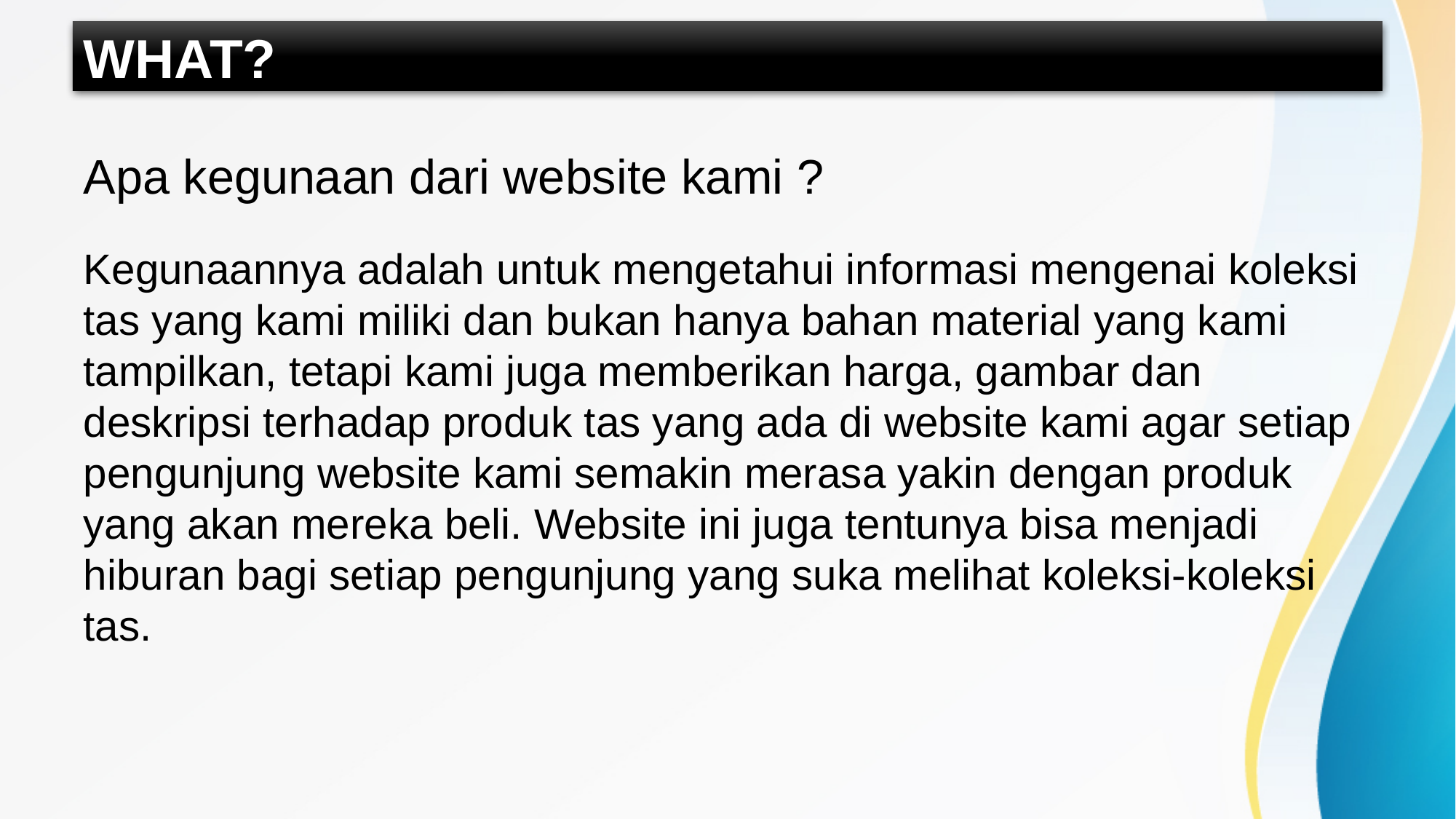

# WHAT?
Apa kegunaan dari website kami ?

Kegunaannya adalah untuk mengetahui informasi mengenai koleksi tas yang kami miliki dan bukan hanya bahan material yang kami tampilkan, tetapi kami juga memberikan harga, gambar dan deskripsi terhadap produk tas yang ada di website kami agar setiap pengunjung website kami semakin merasa yakin dengan produk yang akan mereka beli. Website ini juga tentunya bisa menjadi hiburan bagi setiap pengunjung yang suka melihat koleksi-koleksi tas.